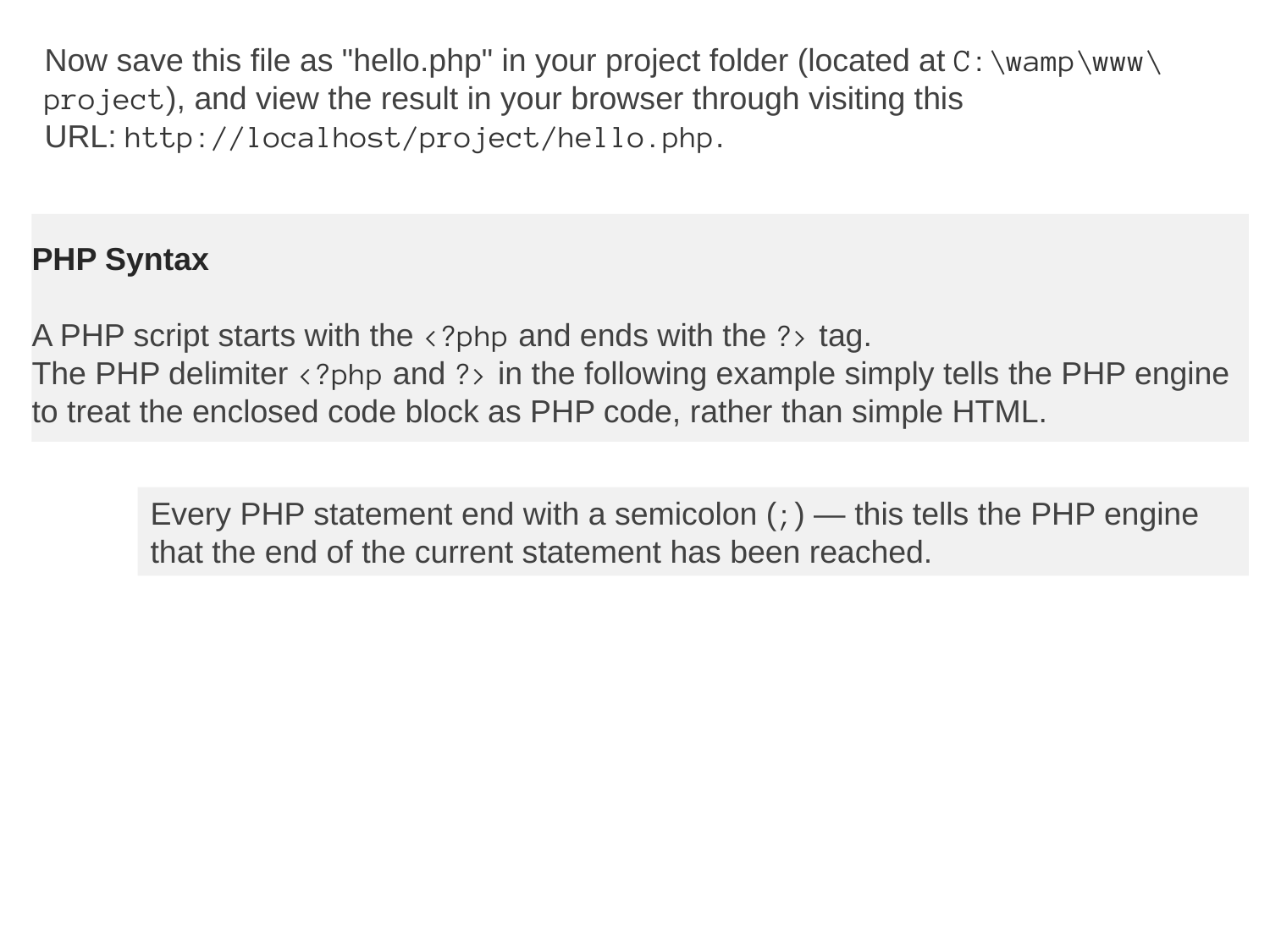

Now save this file as "hello.php" in your project folder (located at C:\wamp\www\project), and view the result in your browser through visiting this URL: http://localhost/project/hello.php.
PHP Syntax

A PHP script starts with the <?php and ends with the ?> tag.
The PHP delimiter <?php and ?> in the following example simply tells the PHP engine to treat the enclosed code block as PHP code, rather than simple HTML.
Every PHP statement end with a semicolon (;) — this tells the PHP engine that the end of the current statement has been reached.